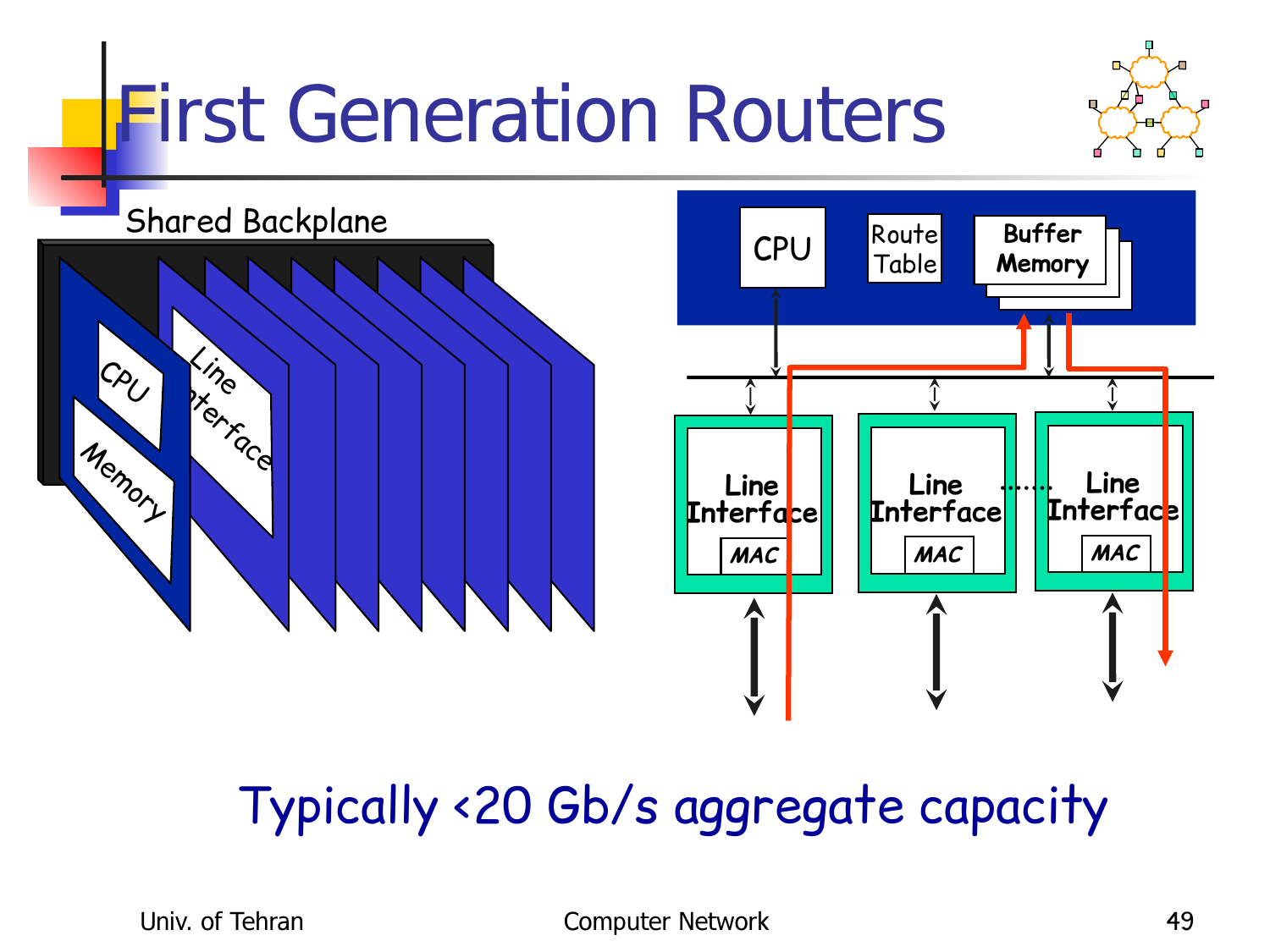

First Generation Routers

CPU
Buffer
Memory
Route
Table

Line
Interface
Line
Interface
Line
Interface

MAC
MAC

MAC

Typically <20 Gb/s aggregate capacity
Shared Backplane

CPU

Memory

Line Interface
Univ. of Tehran
Computer Network
49